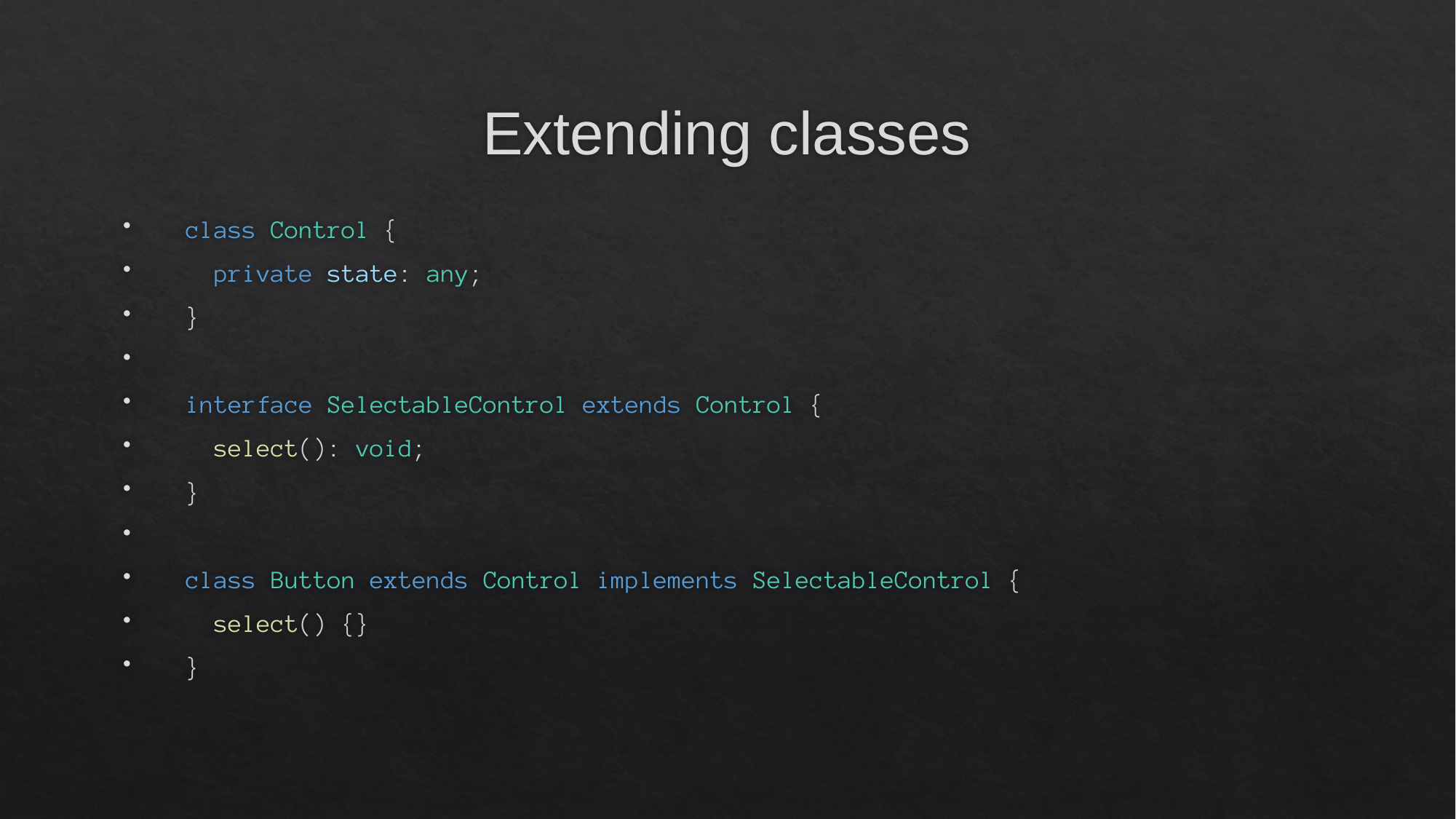

# Extending classes
  class Control {
    private state: any;
  }

  interface SelectableControl extends Control {
    select(): void;
  }

  class Button extends Control implements SelectableControl {
    select() {}
  }